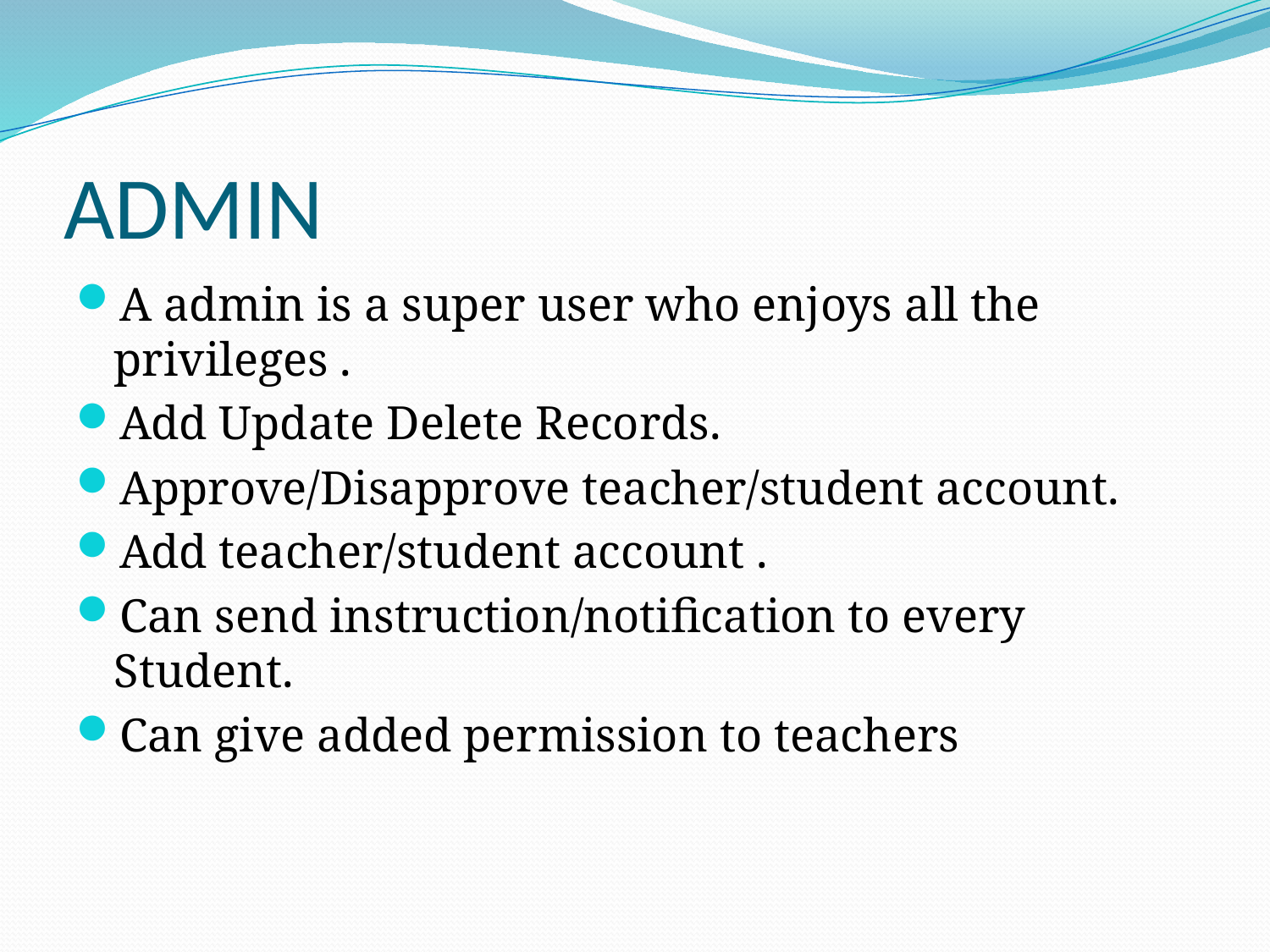

# ADMIN
A admin is a super user who enjoys all the privileges .
Add Update Delete Records.
Approve/Disapprove teacher/student account.
Add teacher/student account .
Can send instruction/notification to every Student.
Can give added permission to teachers